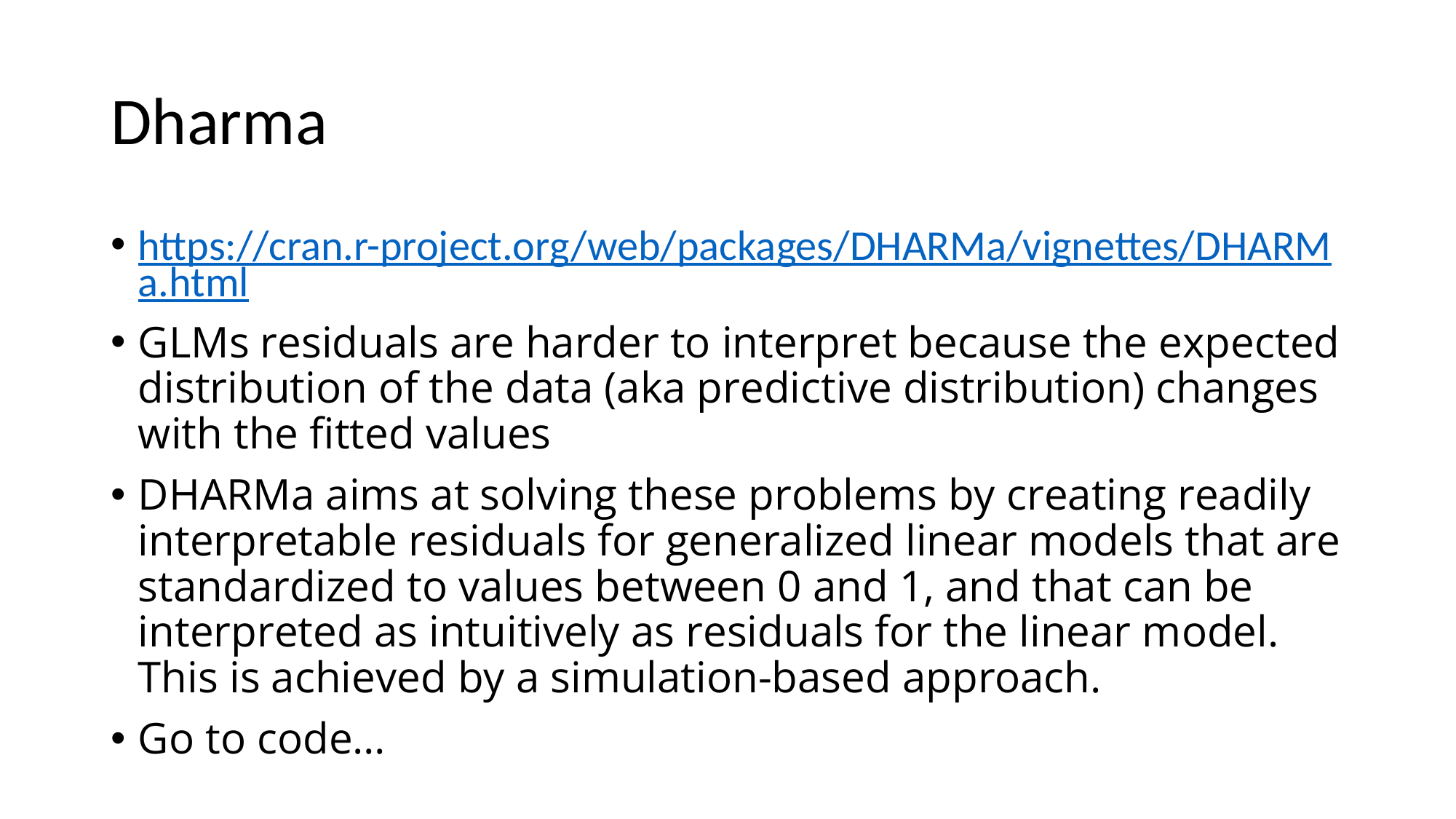

# Dharma
https://cran.r-project.org/web/packages/DHARMa/vignettes/DHARMa.html
GLMs residuals are harder to interpret because the expected distribution of the data (aka predictive distribution) changes with the fitted values
DHARMa aims at solving these problems by creating readily interpretable residuals for generalized linear models that are standardized to values between 0 and 1, and that can be interpreted as intuitively as residuals for the linear model. This is achieved by a simulation-based approach.
Go to code…